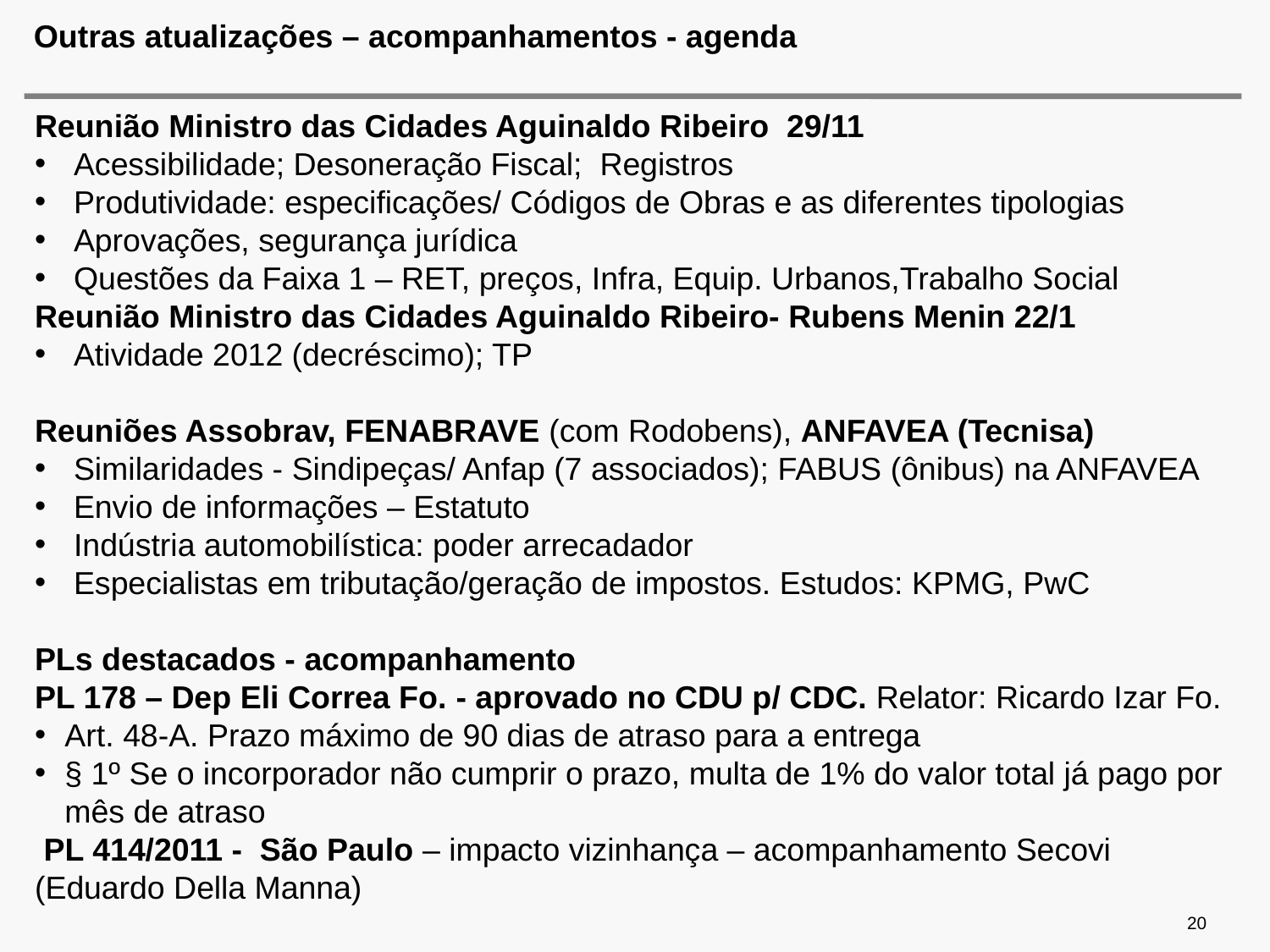

# Outras atualizações – acompanhamentos - agenda

Reunião Ministro das Cidades Aguinaldo Ribeiro  29/11
 Acessibilidade; Desoneração Fiscal;  Registros
 Produtividade: especificações/ Códigos de Obras e as diferentes tipologias
 Aprovações, segurança jurídica
 Questões da Faixa 1 – RET, preços, Infra, Equip. Urbanos,Trabalho Social
Reunião Ministro das Cidades Aguinaldo Ribeiro- Rubens Menin 22/1
 Atividade 2012 (decréscimo); TP

Reuniões Assobrav, FENABRAVE (com Rodobens), ANFAVEA (Tecnisa)
 Similaridades - Sindipeças/ Anfap (7 associados); FABUS (ônibus) na ANFAVEA
 Envio de informações – Estatuto
 Indústria automobilística: poder arrecadador
 Especialistas em tributação/geração de impostos. Estudos: KPMG, PwC

PLs destacados - acompanhamento
PL 178 – Dep Eli Correa Fo. - aprovado no CDU p/ CDC. Relator: Ricardo Izar Fo.
Art. 48-A. Prazo máximo de 90 dias de atraso para a entrega
§ 1º Se o incorporador não cumprir o prazo, multa de 1% do valor total já pago por mês de atraso
 PL 414/2011 -  São Paulo – impacto vizinhança – acompanhamento Secovi (Eduardo Della Manna)

20